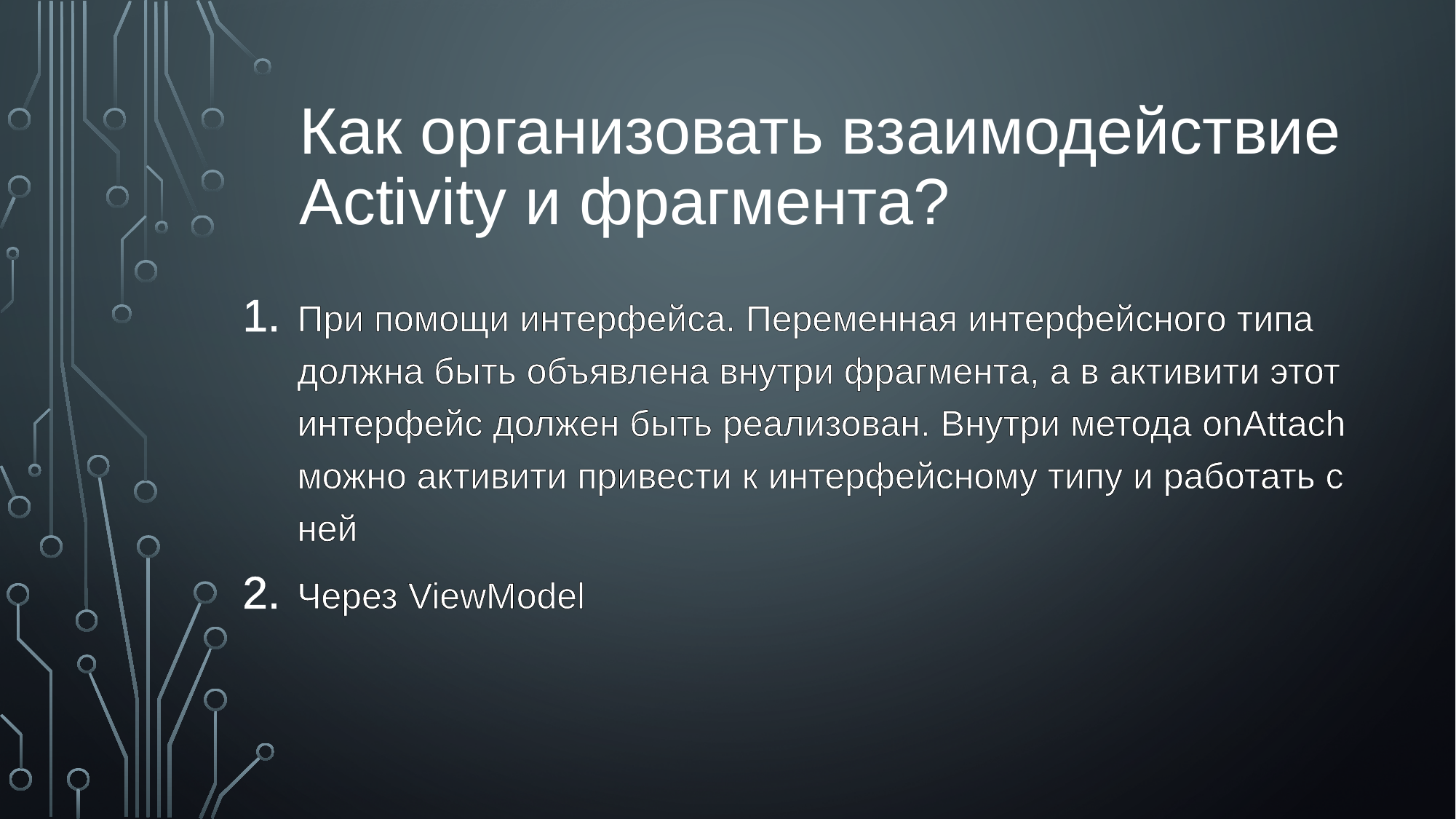

# Как организовать взаимодействие Activity и фрагмента?
При помощи интерфейса. Переменная интерфейсного типа должна быть объявлена внутри фрагмента, а в активити этот интерфейс должен быть реализован. Внутри метода onAttach можно активити привести к интерфейсному типу и работать с ней
Через ViewModel